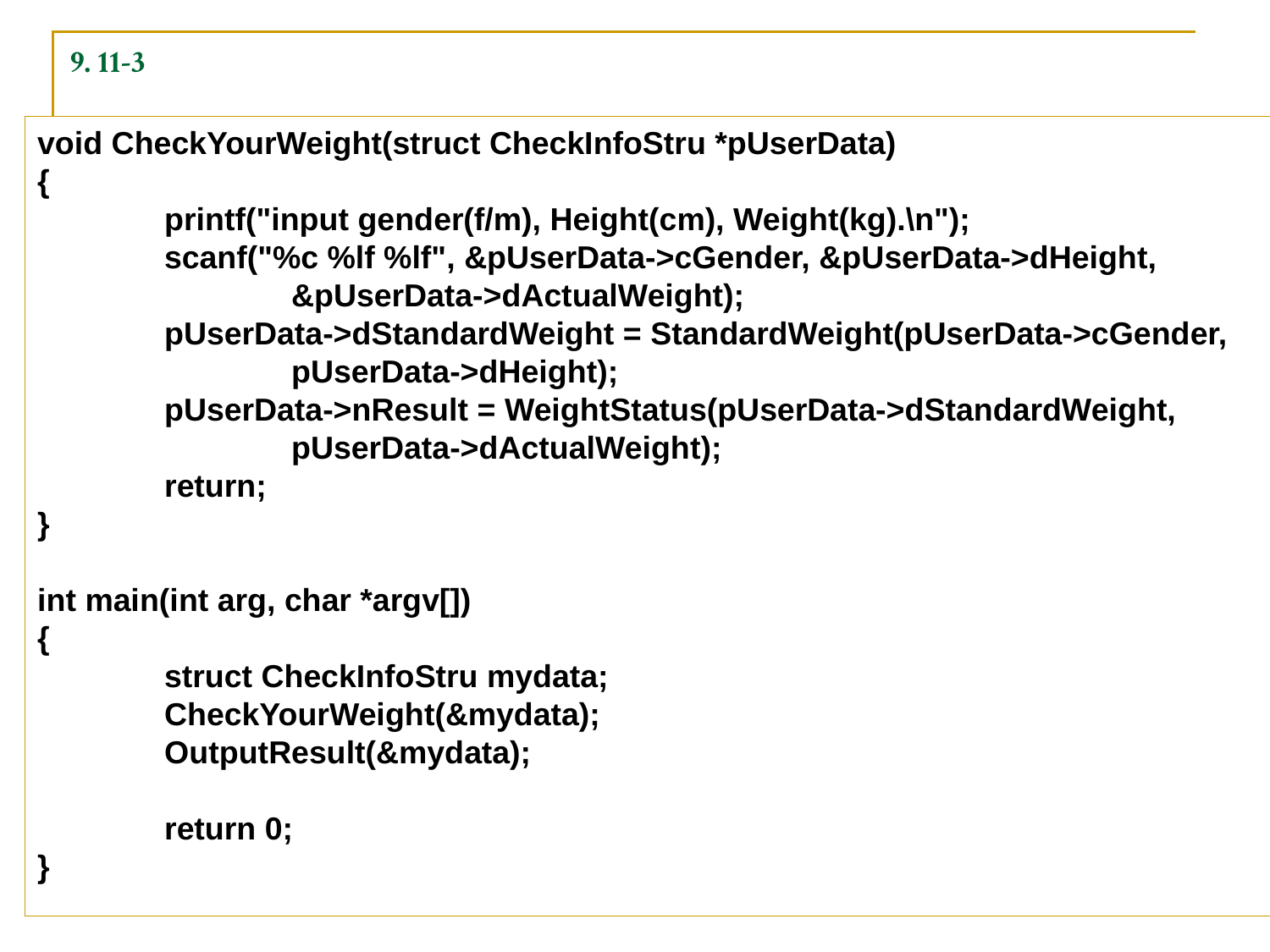

9. 11-3
void CheckYourWeight(struct CheckInfoStru *pUserData)
{
	printf("input gender(f/m), Height(cm), Weight(kg).\n");
	scanf("%c %lf %lf", &pUserData->cGender, &pUserData->dHeight,
 		&pUserData->dActualWeight);
	pUserData->dStandardWeight = StandardWeight(pUserData->cGender,
		pUserData->dHeight);
	pUserData->nResult = WeightStatus(pUserData->dStandardWeight,
		pUserData->dActualWeight);
	return;
}

int main(int arg, char *argv[])
{
	struct CheckInfoStru mydata;
	CheckYourWeight(&mydata);
	OutputResult(&mydata);

	return 0;
}